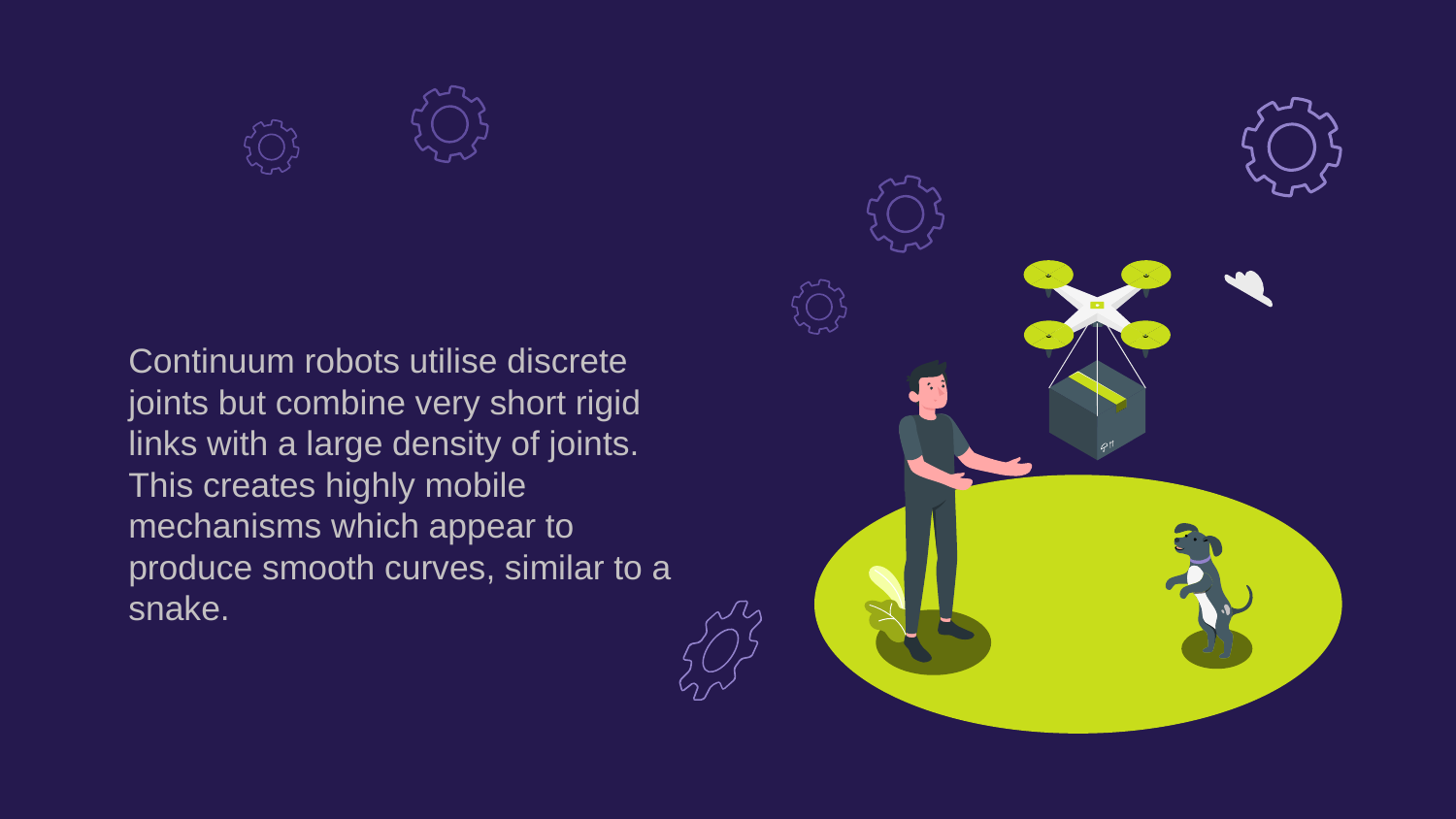

Continuum robots utilise discrete joints but combine very short rigid links with a large density of joints. This creates highly mobile mechanisms which appear to produce smooth curves, similar to a snake.